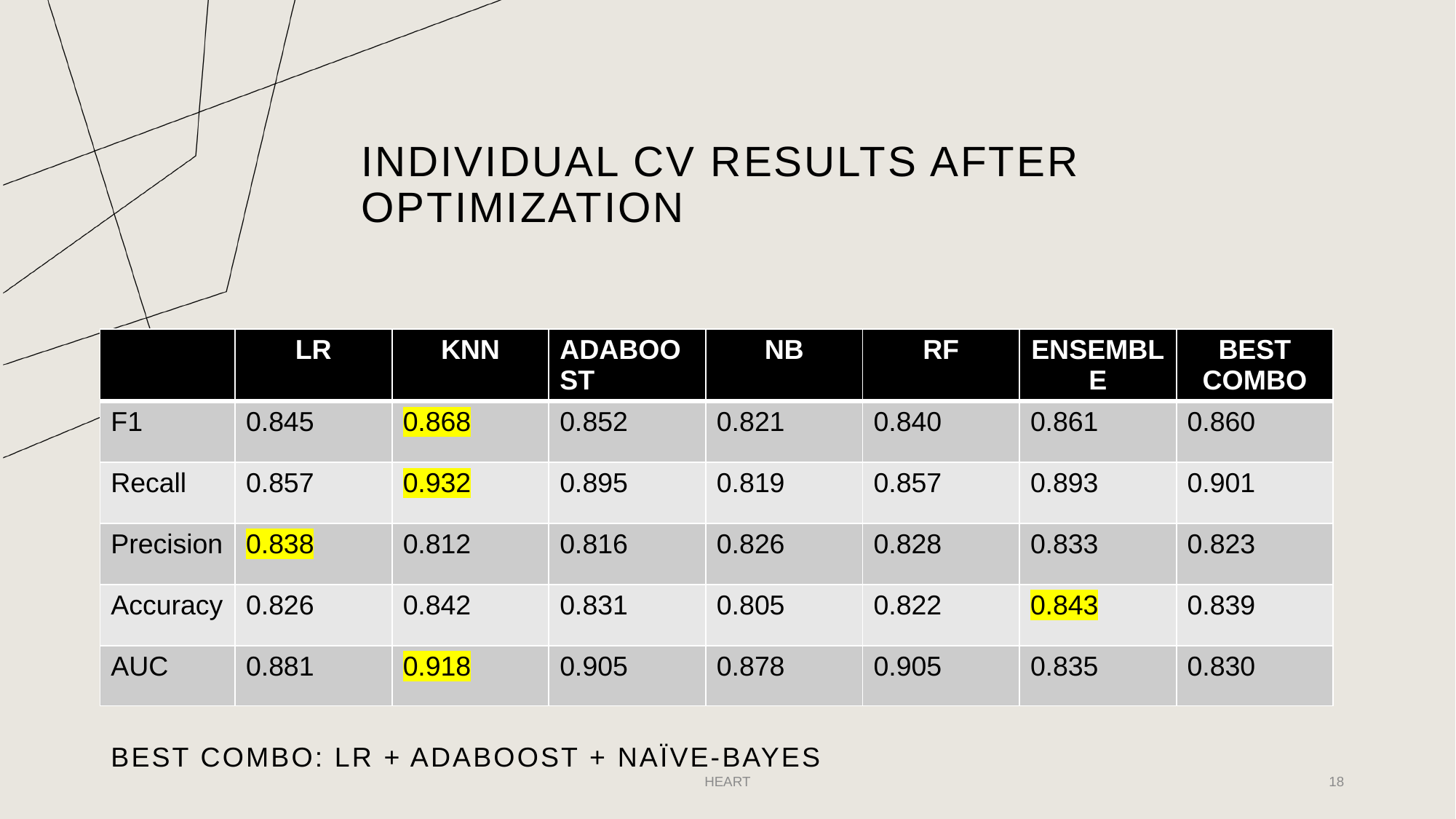

# Individual CV results after optimization
|  | LR | KNN | ADABOOST | NB | RF | ENSEMBLE | BEST COMBO |
| --- | --- | --- | --- | --- | --- | --- | --- |
| F1 | 0.845 | 0.868 | 0.852 | 0.821 | 0.840 | 0.861 | 0.860 |
| Recall | 0.857 | 0.932 | 0.895 | 0.819 | 0.857 | 0.893 | 0.901 |
| Precision | 0.838 | 0.812 | 0.816 | 0.826 | 0.828 | 0.833 | 0.823 |
| Accuracy | 0.826 | 0.842 | 0.831 | 0.805 | 0.822 | 0.843 | 0.839 |
| AUC | 0.881 | 0.918 | 0.905 | 0.878 | 0.905 | 0.835 | 0.830 |
Best combo: LR + adaboost + Naïve-bayes
HEART
18